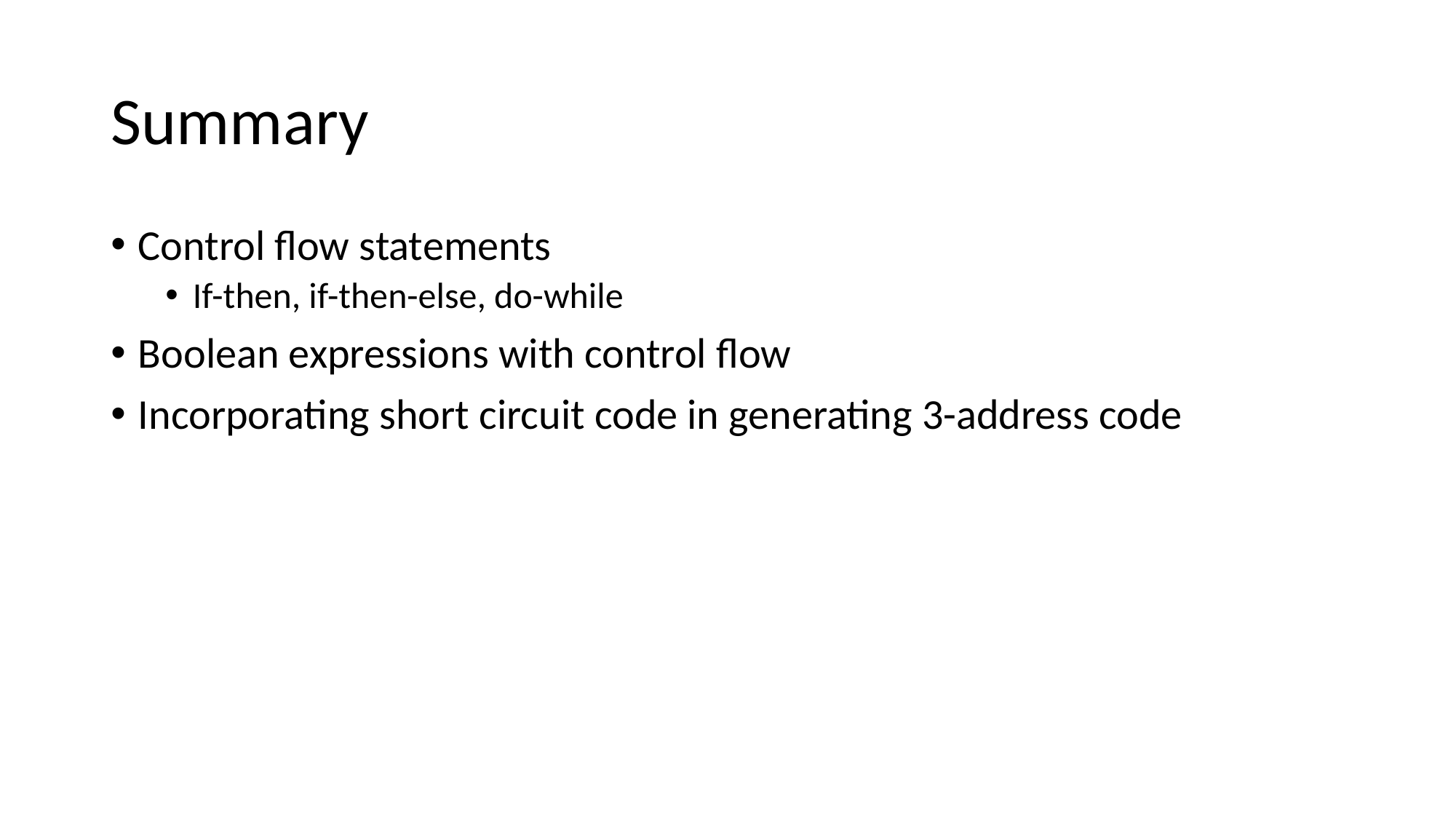

# Summary
Control flow statements
If-then, if-then-else, do-while
Boolean expressions with control flow
Incorporating short circuit code in generating 3-address code